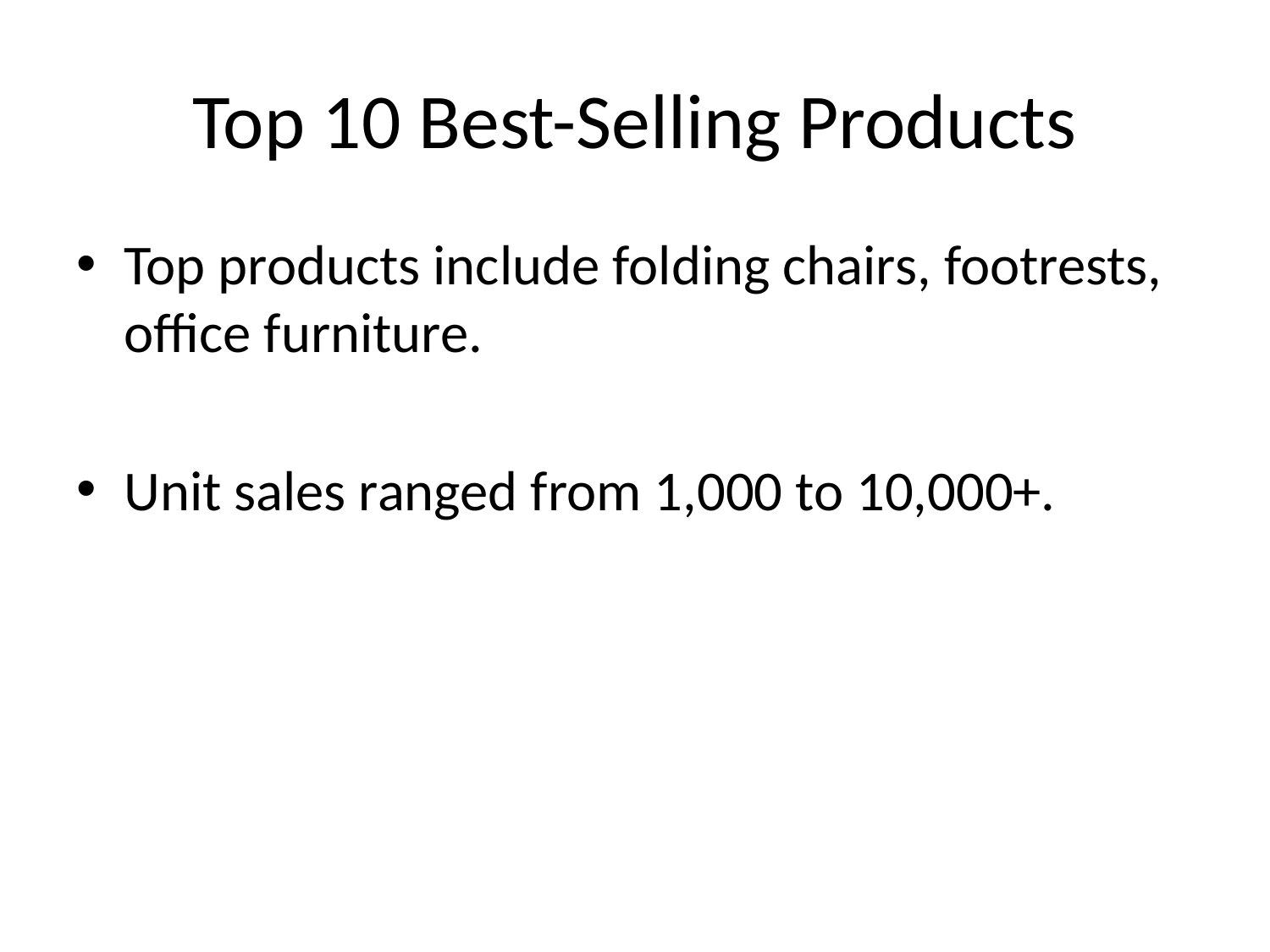

# Top 10 Best-Selling Products
Top products include folding chairs, footrests, office furniture.

Unit sales ranged from 1,000 to 10,000+.